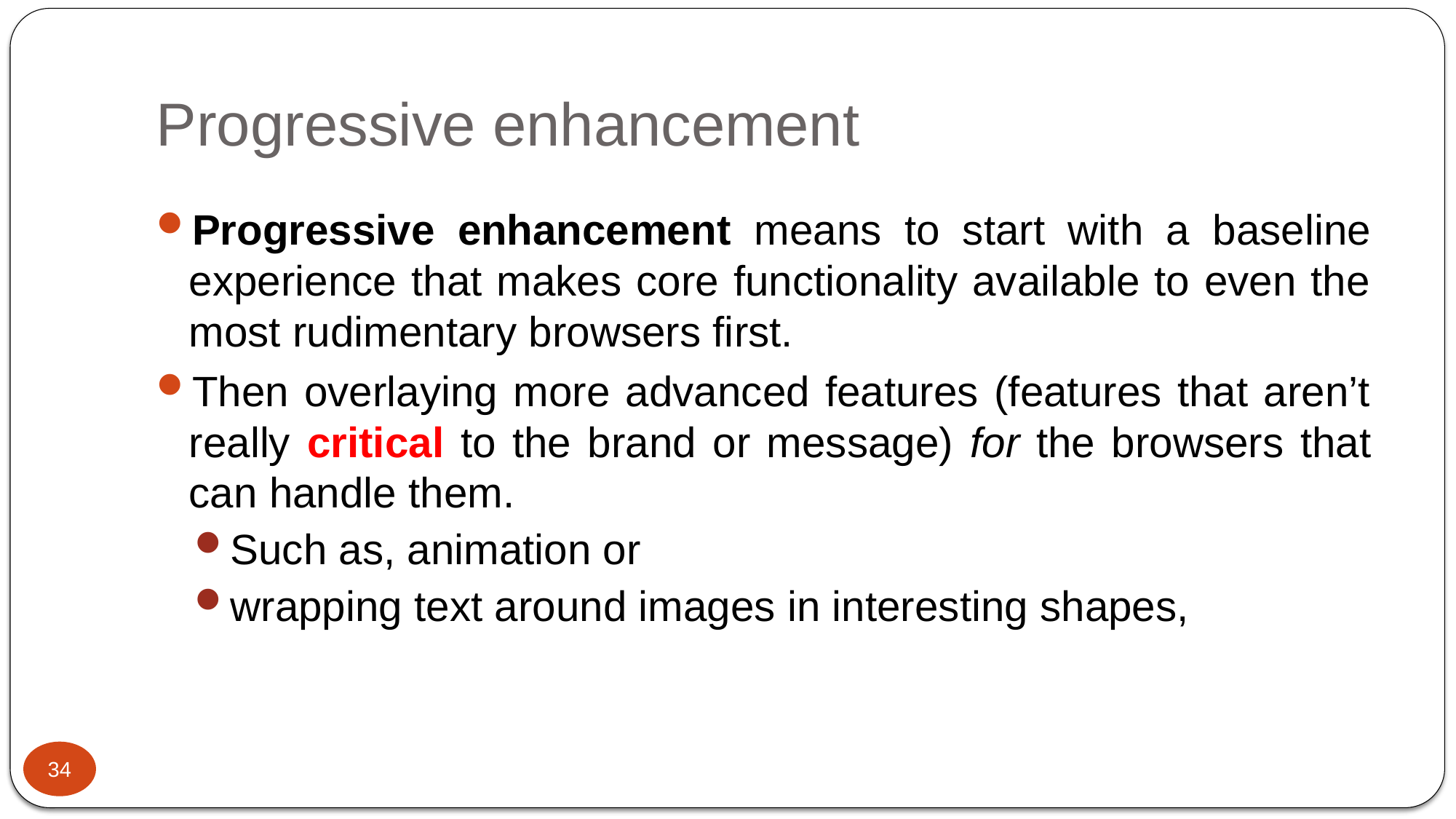

# Progressive enhancement
Progressive enhancement means to start with a baseline experience that makes core functionality available to even the most rudimentary browsers first.
Then overlaying more advanced features (features that aren’t really critical to the brand or message) for the browsers that can handle them.
Such as, animation or
wrapping text around images in interesting shapes,

34